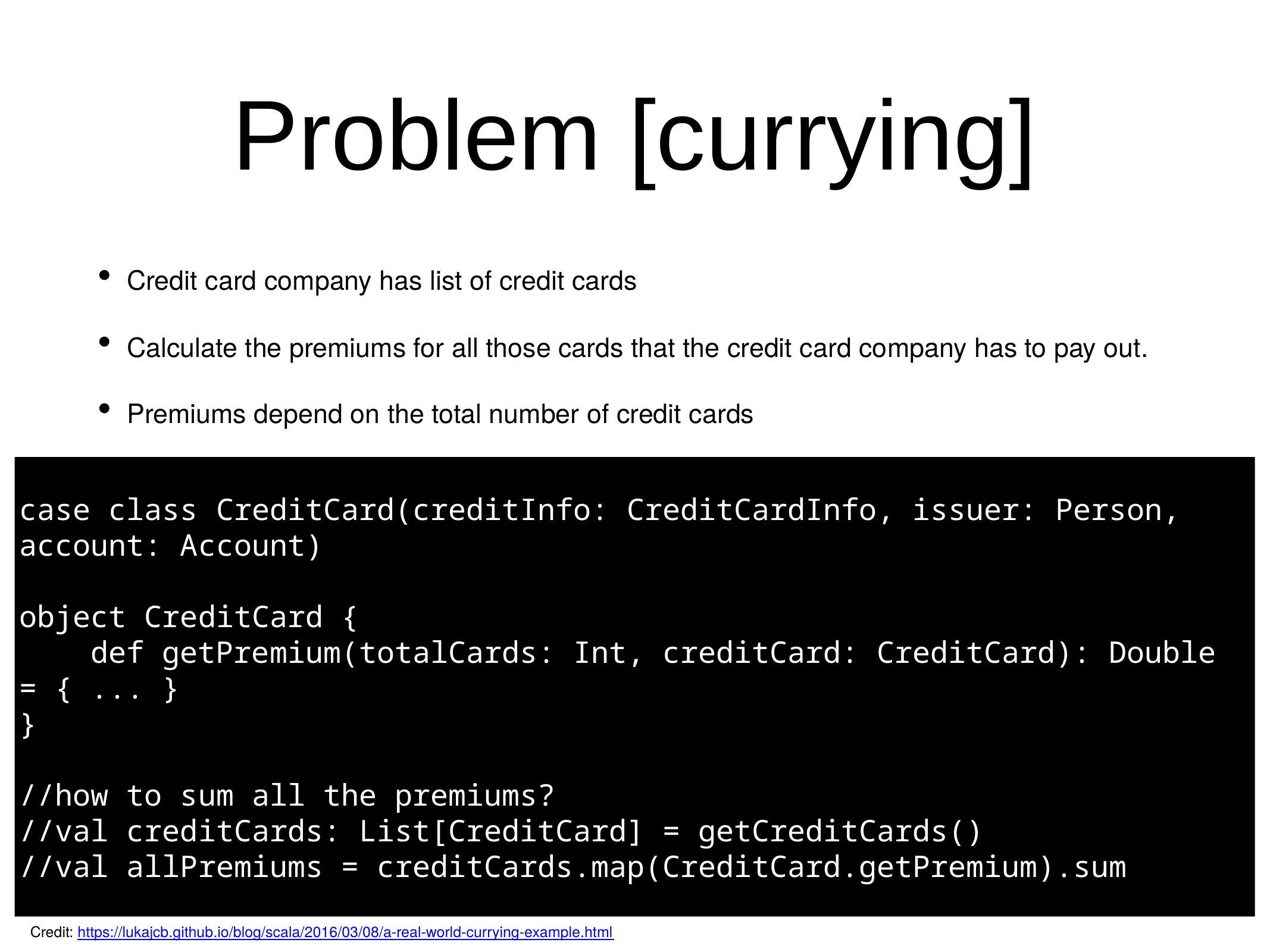

# Problem [currying]
Credit card company has list of credit cards
Calculate the premiums for all those cards that the credit card company has to pay out.
Premiums depend on the total number of credit cards
case class CreditCard(creditInfo: CreditCardInfo, issuer: Person, account: Account)

object CreditCard {
    def getPremium(totalCards: Int, creditCard: CreditCard): Double = { ... }
}

//how to sum all the premiums?
//val creditCards: List[CreditCard] = getCreditCards()
//val allPremiums = creditCards.map(CreditCard.getPremium).sum
Credit: https://lukajcb.github.io/blog/scala/2016/03/08/a-real-world-currying-example.html